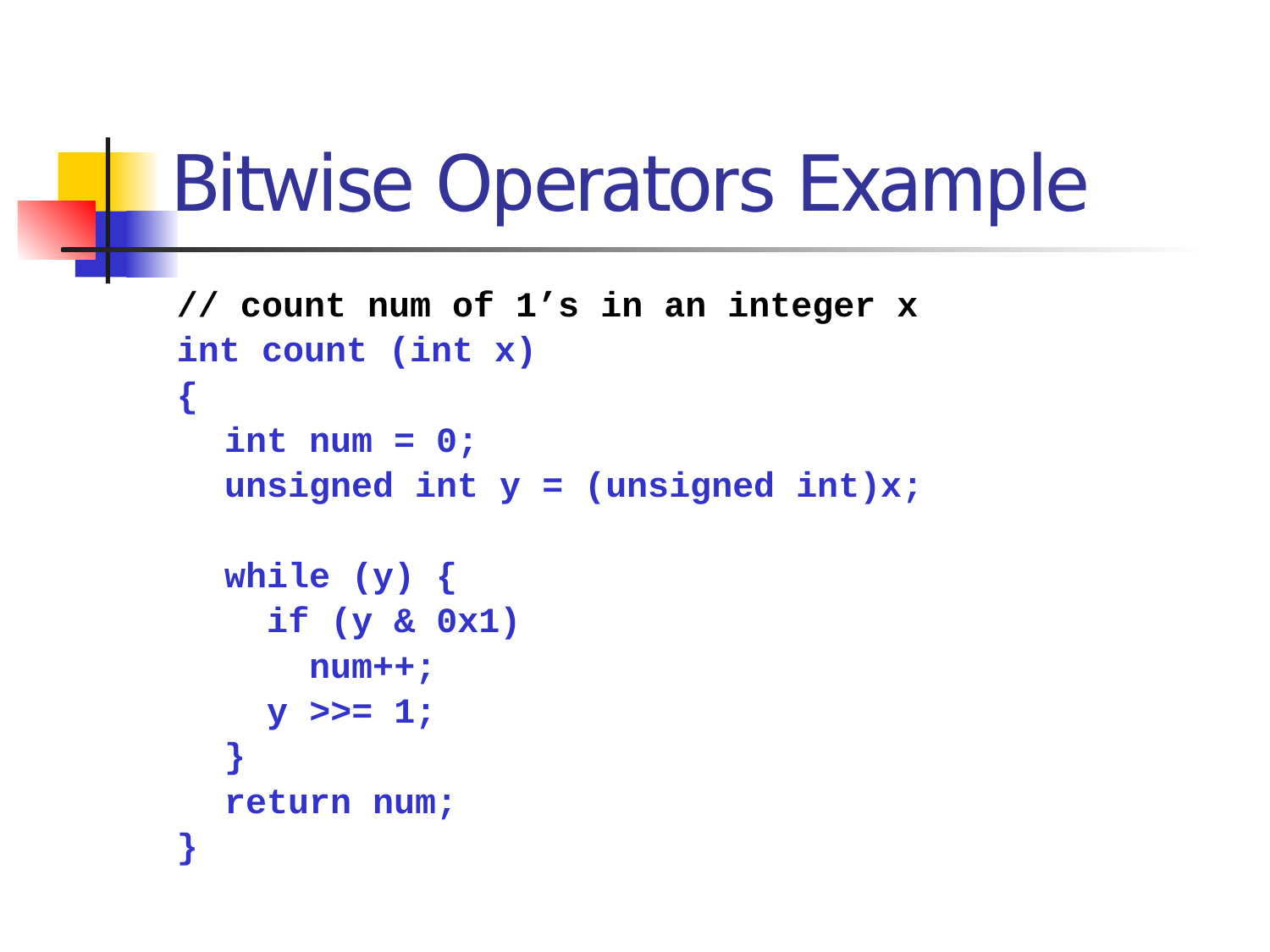

# Bitwise Operators Example
// count num of 1’s in an integer x
int count (int x)
{
	int num = 0;
	unsigned int y = (unsigned int)x;

	while (y) {
	  if (y & 0x1)
	    num++;
	  y >>= 1;
	}
	return num;
}